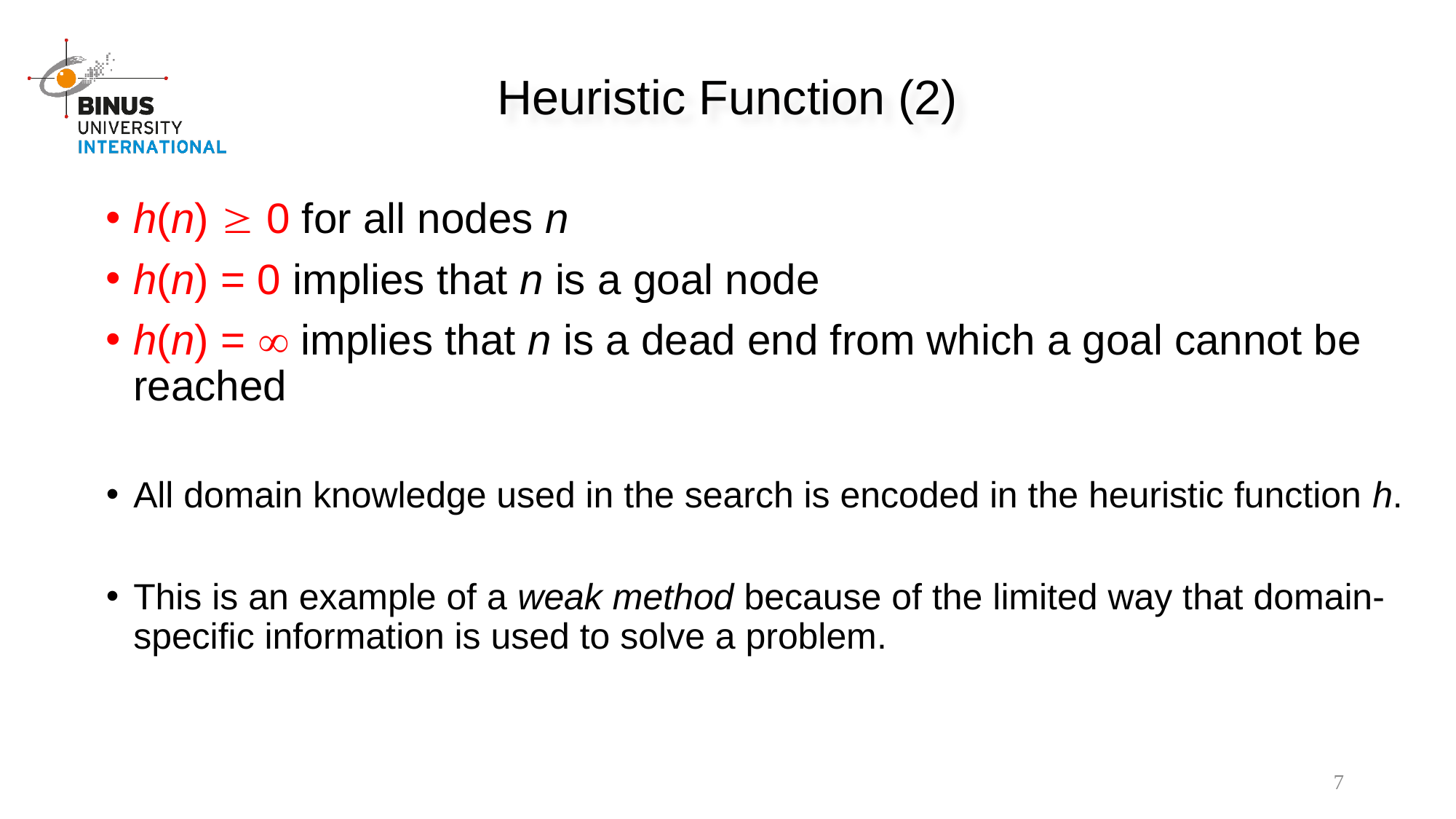

Heuristic Function (2)
h(n) ≥ 0 for all nodes n
h(n) = 0 implies that n is a goal node
h(n) = ∞ implies that n is a dead end from which a goal cannot be reached

All domain knowledge used in the search is encoded in the heuristic function h.

This is an example of a weak method because of the limited way that domain-specific information is used to solve a problem.
7